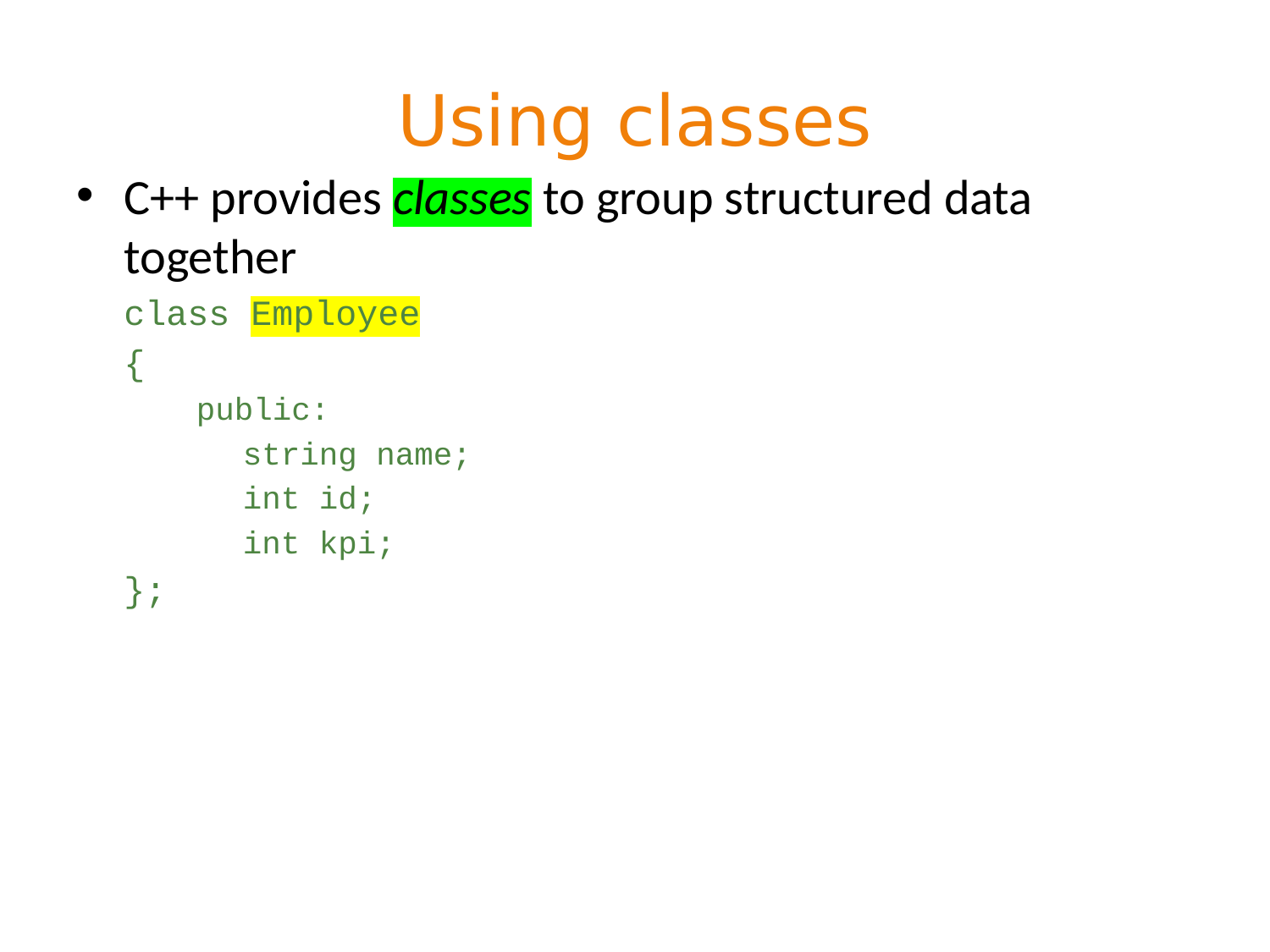

# Using classes
C++ provides classes to group structured data together
	class Employee
	{
	 public:
	string name;
	int id;
	int kpi;
	};